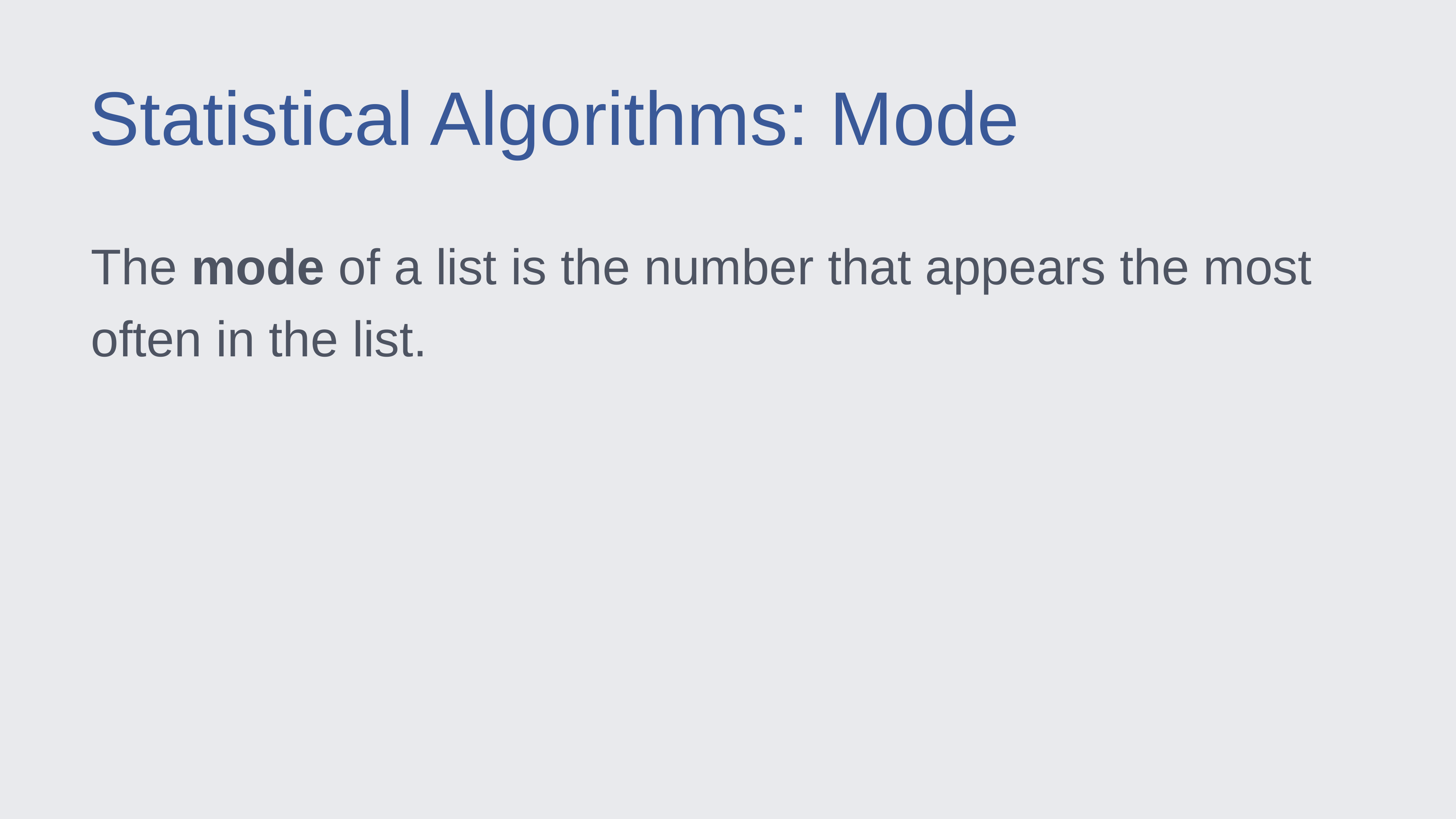

Statistical Algorithms: Mode
The mode of a list is the number that appears the most often in the list.